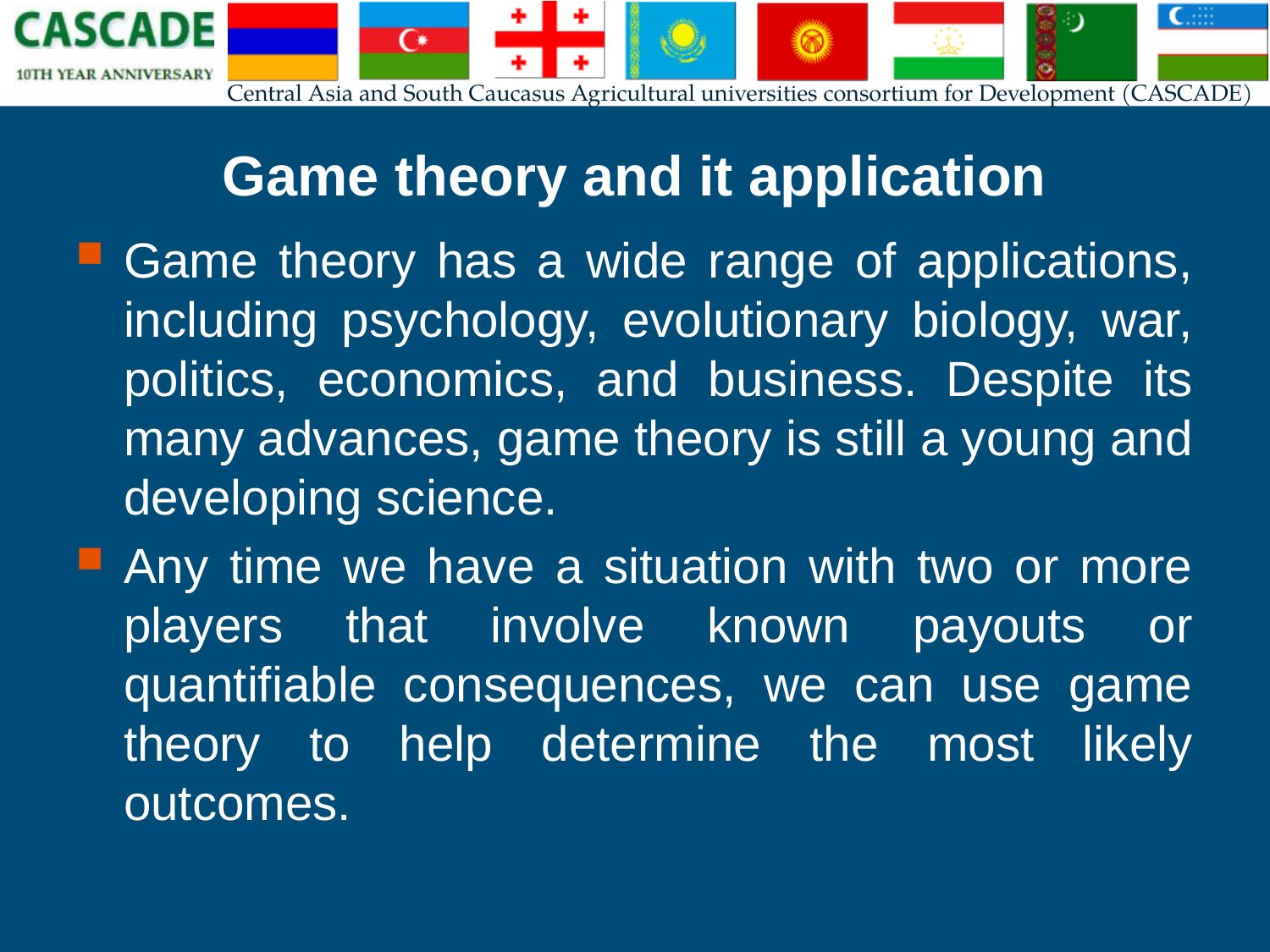

# Game theory and it application
Game theory has a wide range of applications, including psychology, evolutionary biology, war, politics, economics, and business. Despite its many advances, game theory is still a young and developing science.
Any time we have a situation with two or more players that involve known payouts or quantifiable consequences, we can use game theory to help determine the most likely outcomes.